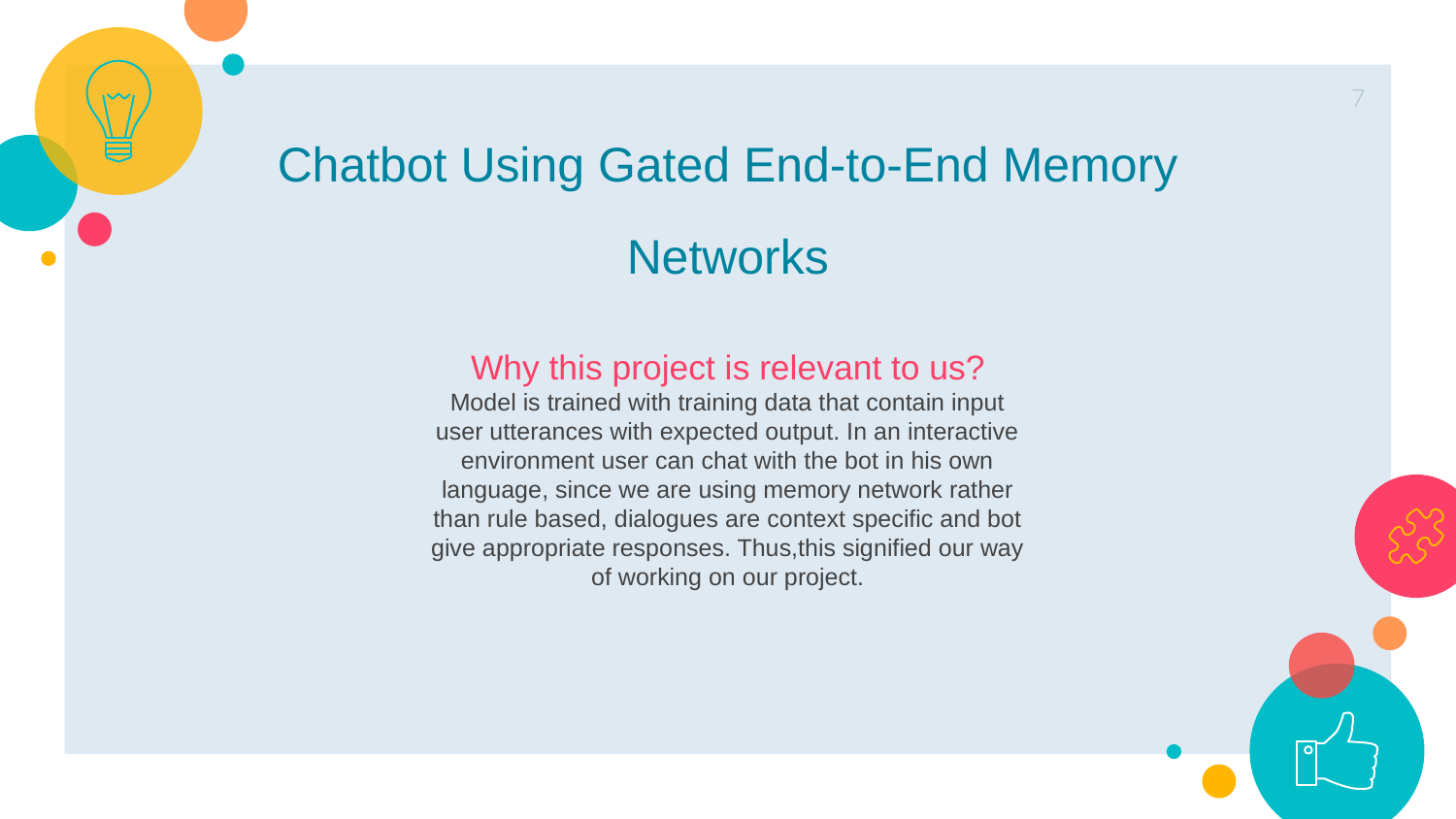

7
Chatbot Using Gated End-to-End Memory Networks
Why this project is relevant to us?
Model is trained with training data that contain input user utterances with expected output. In an interactive environment user can chat with the bot in his own language, since we are using memory network rather than rule based, dialogues are context specific and bot give appropriate responses. Thus,this signified our way of working on our project.